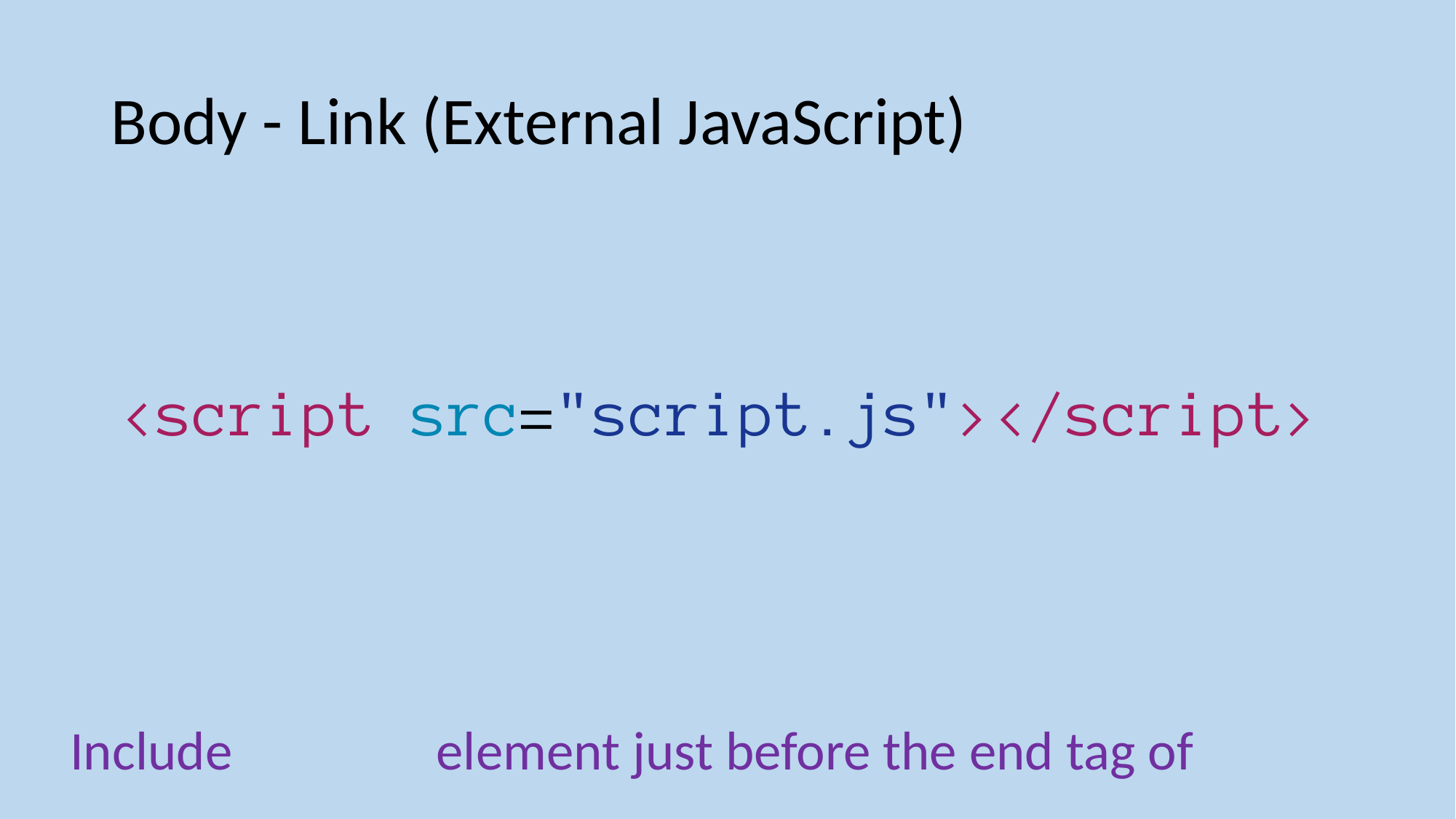

# Body - Link (External JavaScript)
<script src="script.js"></script>
Include        element just before the end tag of